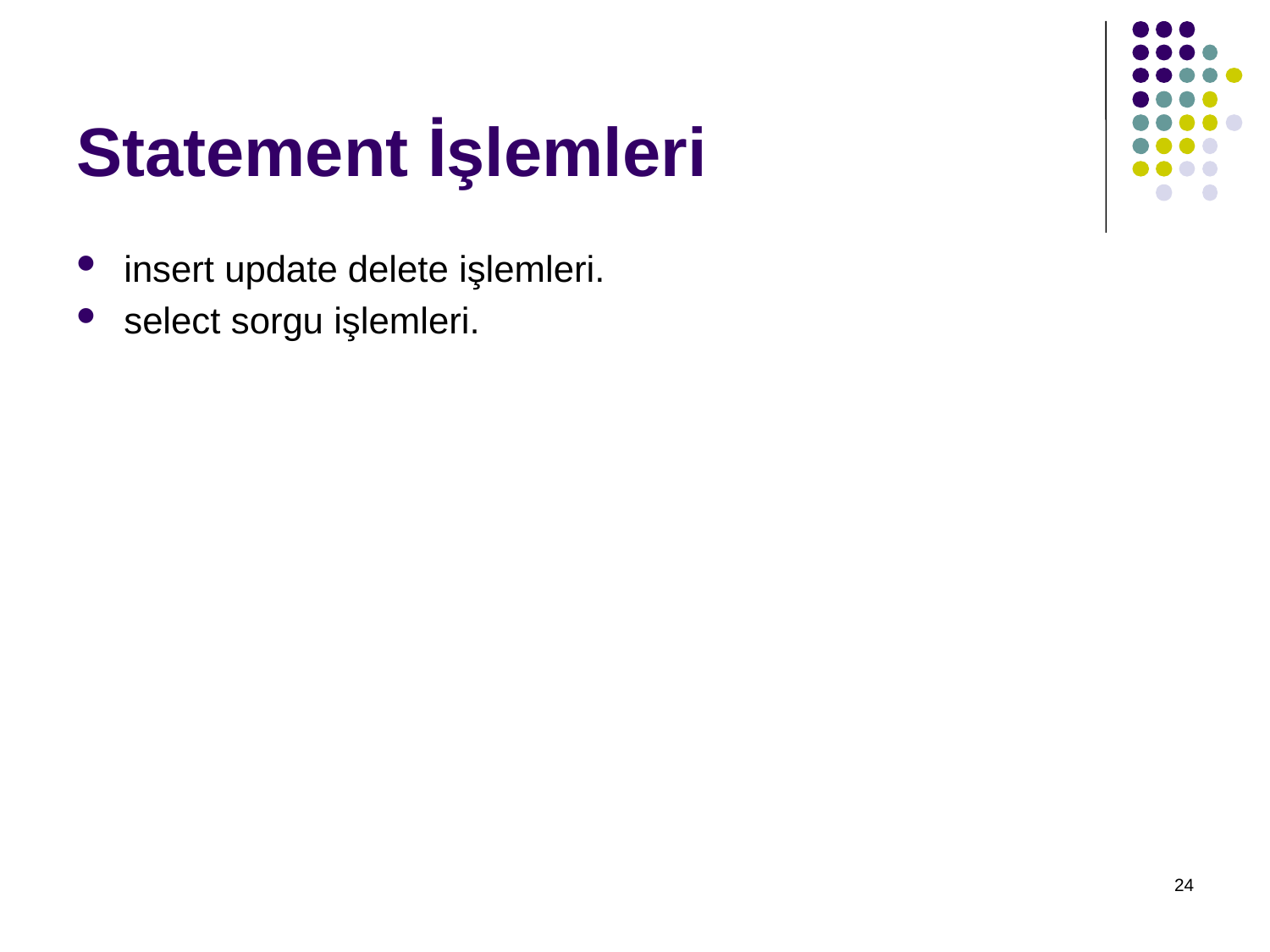

# Statement İşlemleri
insert update delete işlemleri.
select sorgu işlemleri.
24